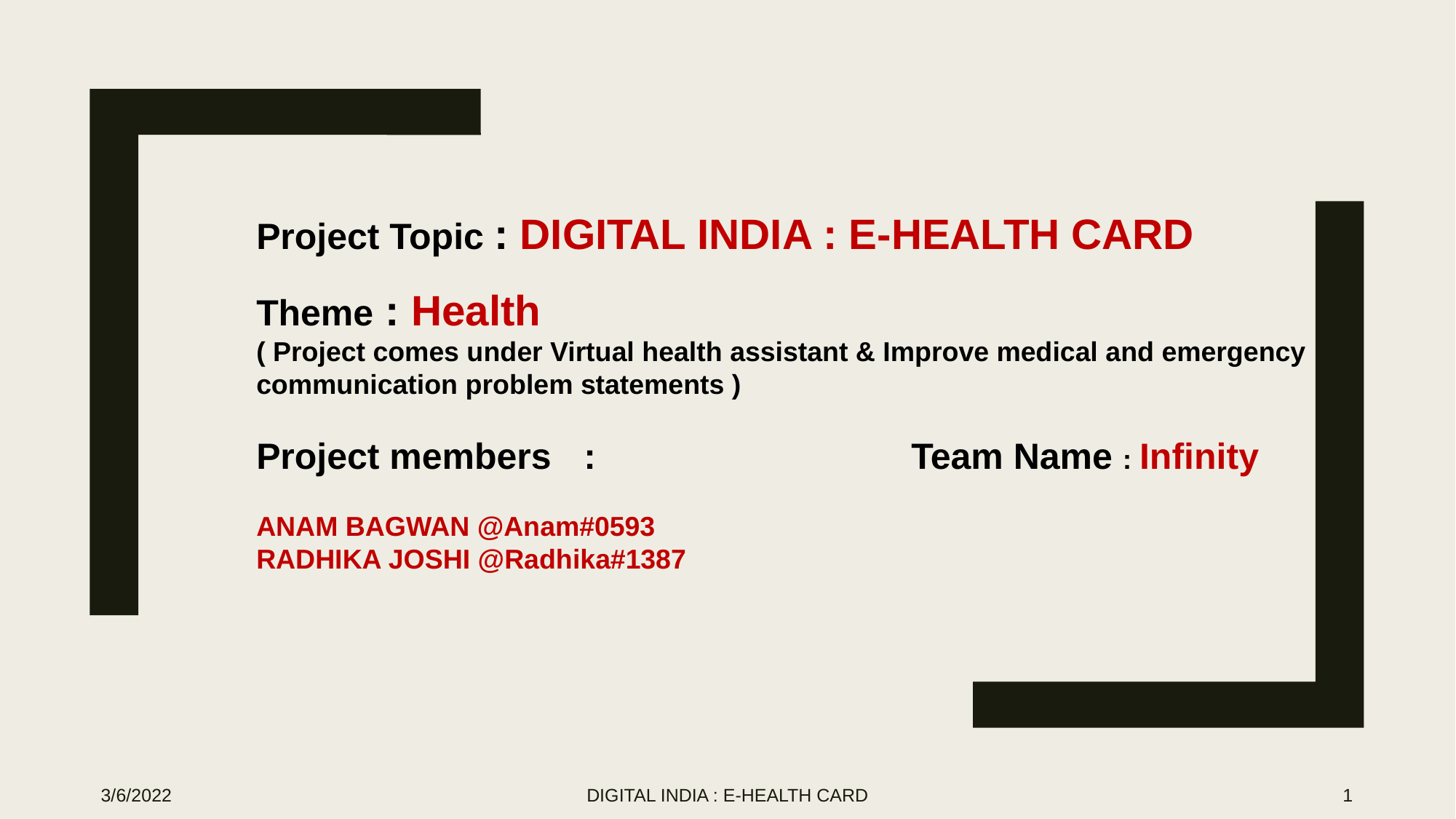

Project Topic : DIGITAL INDIA : E-HEALTH CARD
Theme : Health
( Project comes under Virtual health assistant & Improve medical and emergency communication problem statements )

Project members	:			Team Name : Infinity
ANAM BAGWAN @Anam#0593
RADHIKA JOSHI @Radhika#1387

3/6/2022
DIGITAL INDIA : E-HEALTH CARD
1